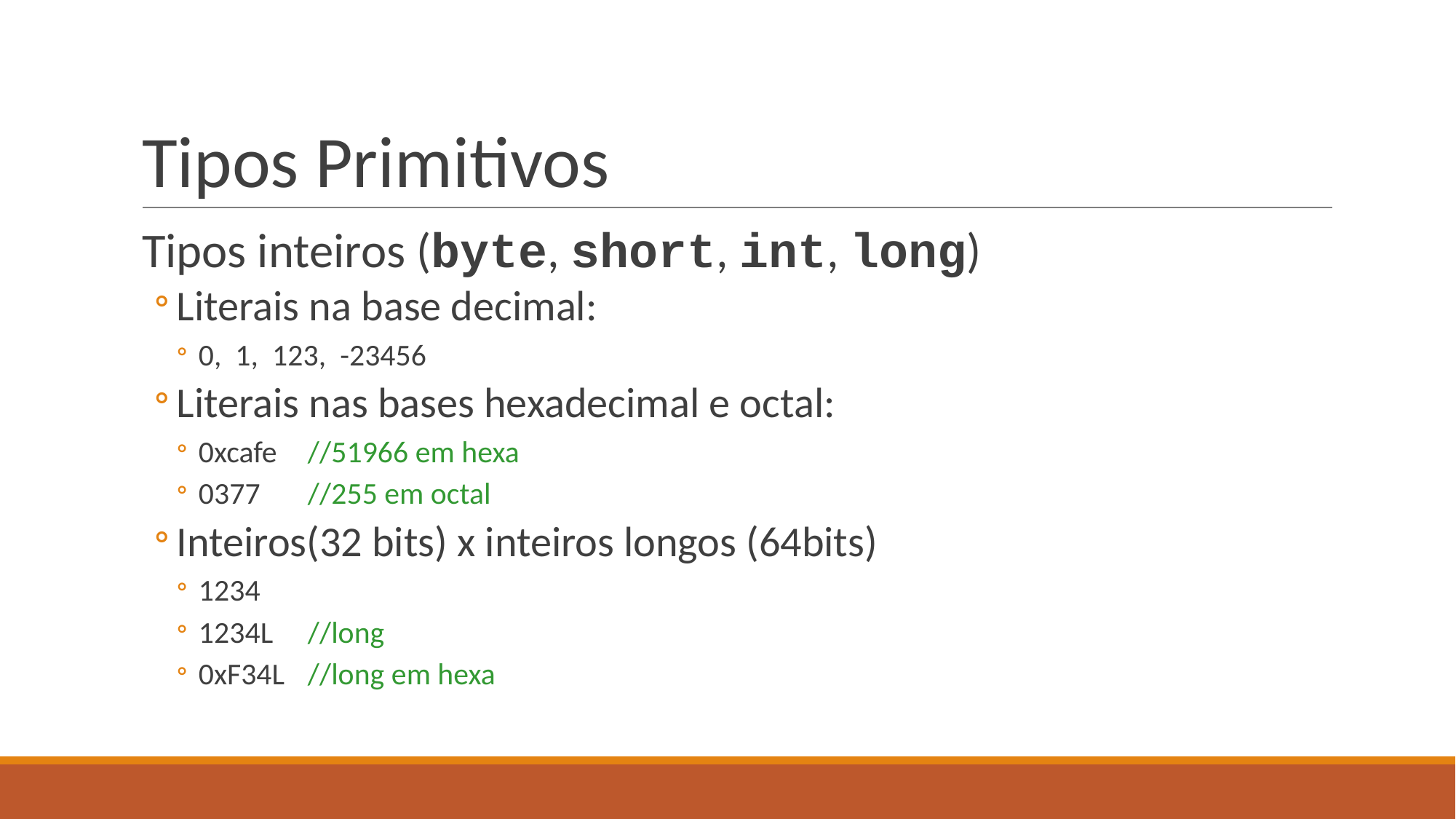

# Tipos Primitivos
Tipos inteiros (byte, short, int, long)
Literais na base decimal:
0,  1,  123,  -23456
Literais nas bases hexadecimal e octal:
0xcafe	//51966 em hexa
0377	//255 em octal
Inteiros(32 bits) x inteiros longos (64bits)
1234
1234L	//long
0xF34L	//long em hexa